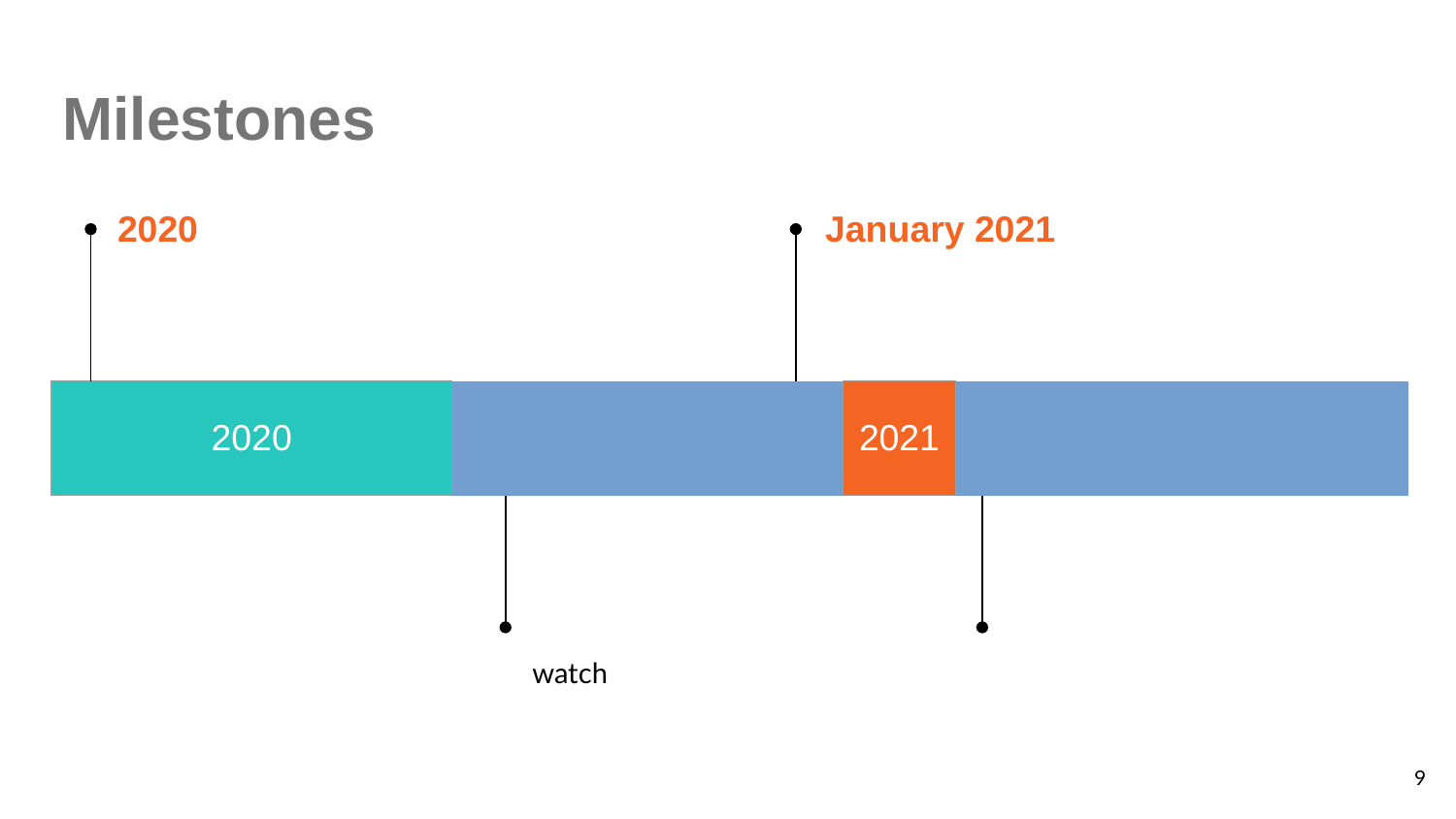

# Milestones
2020
January 2021

| 2020 |  |  |  | 2021 |  |  |  |  |  |  |  |
| --- | --- | --- | --- | --- | --- | --- | --- | --- | --- | --- | --- |

watch

9